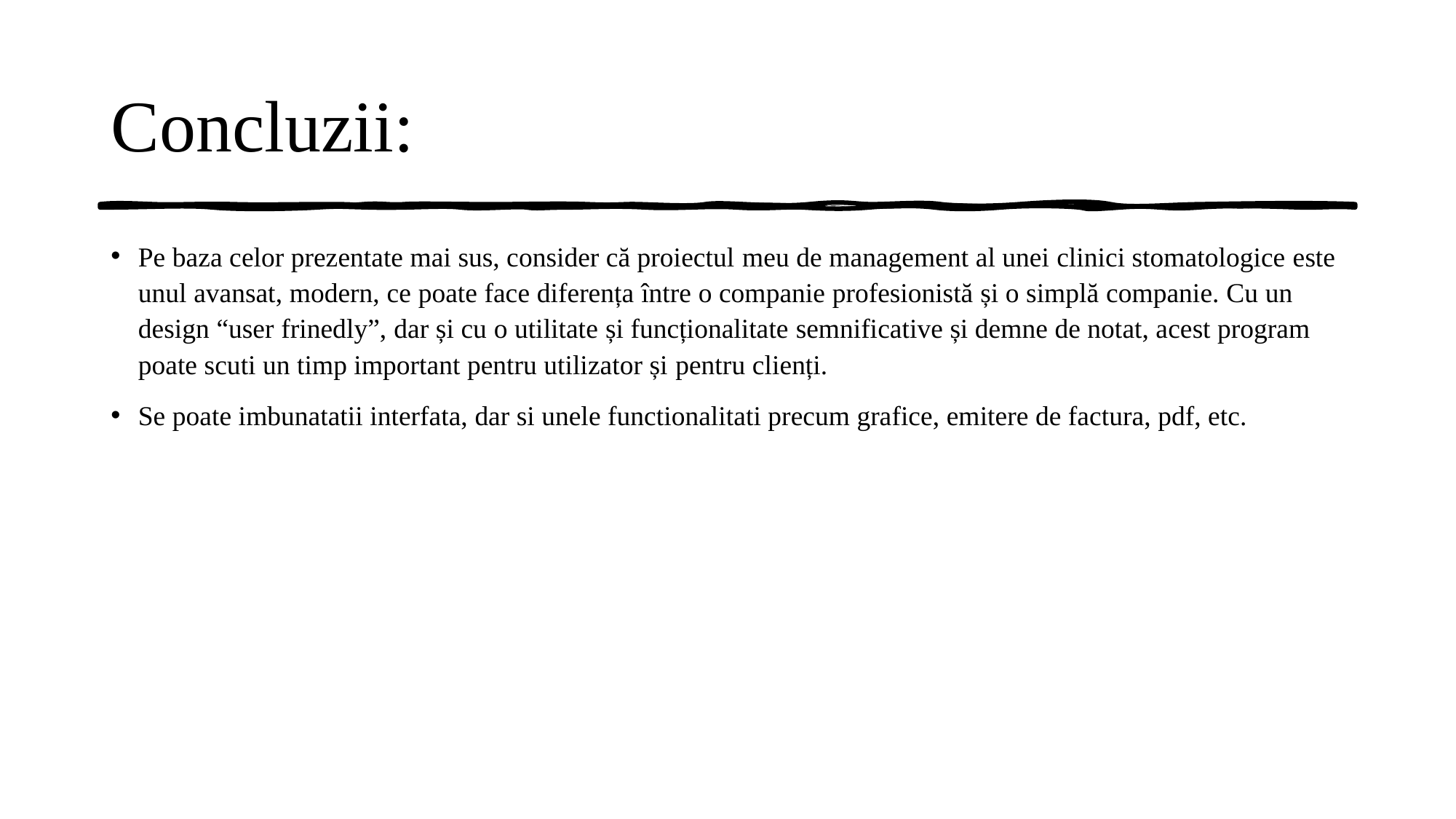

# Concluzii:
Pe baza celor prezentate mai sus, consider că proiectul meu de management al unei clinici stomatologice este unul avansat, modern, ce poate face diferența între o companie profesionistă și o simplă companie. Cu un design “user frinedly”, dar și cu o utilitate și funcționalitate semnificative și demne de notat, acest program poate scuti un timp important pentru utilizator și pentru clienți.
Se poate imbunatatii interfata, dar si unele functionalitati precum grafice, emitere de factura, pdf, etc.